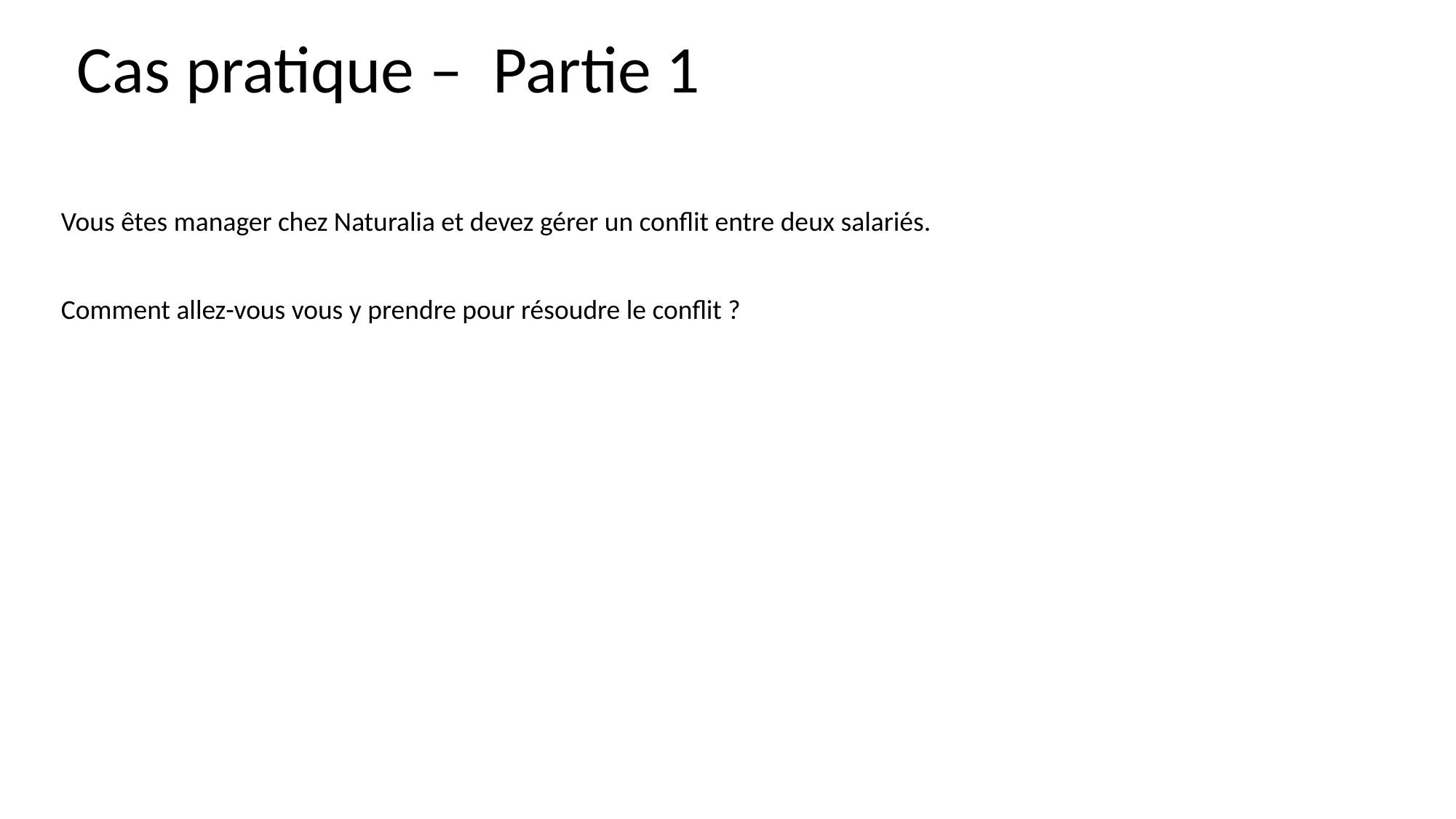

# Cas pratique –  Partie 1
Vous êtes manager chez Naturalia et devez gérer un conflit entre deux salariés.

Comment allez-vous vous y prendre pour résoudre le conflit ?